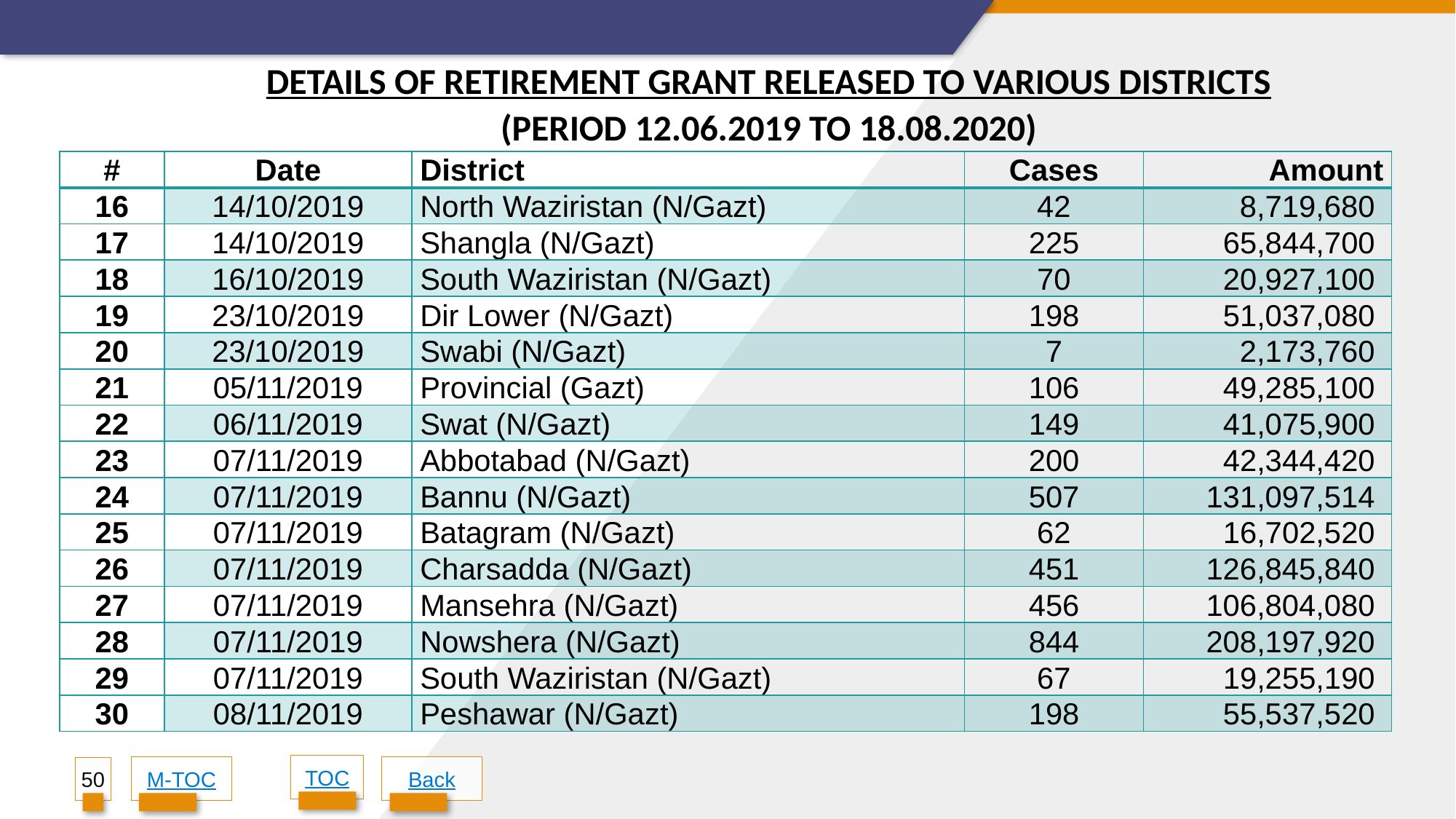

DETAILS OF RETIREMENT GRANT RELEASED TO VARIOUS DISTRICTS
(PERIOD 12.06.2019 TO 18.08.2020)
| # | Date | District | Cases | Amount |
| --- | --- | --- | --- | --- |
| 16 | 14/10/2019 | North Waziristan (N/Gazt) | 42 | 8,719,680 |
| 17 | 14/10/2019 | Shangla (N/Gazt) | 225 | 65,844,700 |
| 18 | 16/10/2019 | South Waziristan (N/Gazt) | 70 | 20,927,100 |
| 19 | 23/10/2019 | Dir Lower (N/Gazt) | 198 | 51,037,080 |
| 20 | 23/10/2019 | Swabi (N/Gazt) | 7 | 2,173,760 |
| 21 | 05/11/2019 | Provincial (Gazt) | 106 | 49,285,100 |
| 22 | 06/11/2019 | Swat (N/Gazt) | 149 | 41,075,900 |
| 23 | 07/11/2019 | Abbotabad (N/Gazt) | 200 | 42,344,420 |
| 24 | 07/11/2019 | Bannu (N/Gazt) | 507 | 131,097,514 |
| 25 | 07/11/2019 | Batagram (N/Gazt) | 62 | 16,702,520 |
| 26 | 07/11/2019 | Charsadda (N/Gazt) | 451 | 126,845,840 |
| 27 | 07/11/2019 | Mansehra (N/Gazt) | 456 | 106,804,080 |
| 28 | 07/11/2019 | Nowshera (N/Gazt) | 844 | 208,197,920 |
| 29 | 07/11/2019 | South Waziristan (N/Gazt) | 67 | 19,255,190 |
| 30 | 08/11/2019 | Peshawar (N/Gazt) | 198 | 55,537,520 |
TOC
50
M-TOC
Back